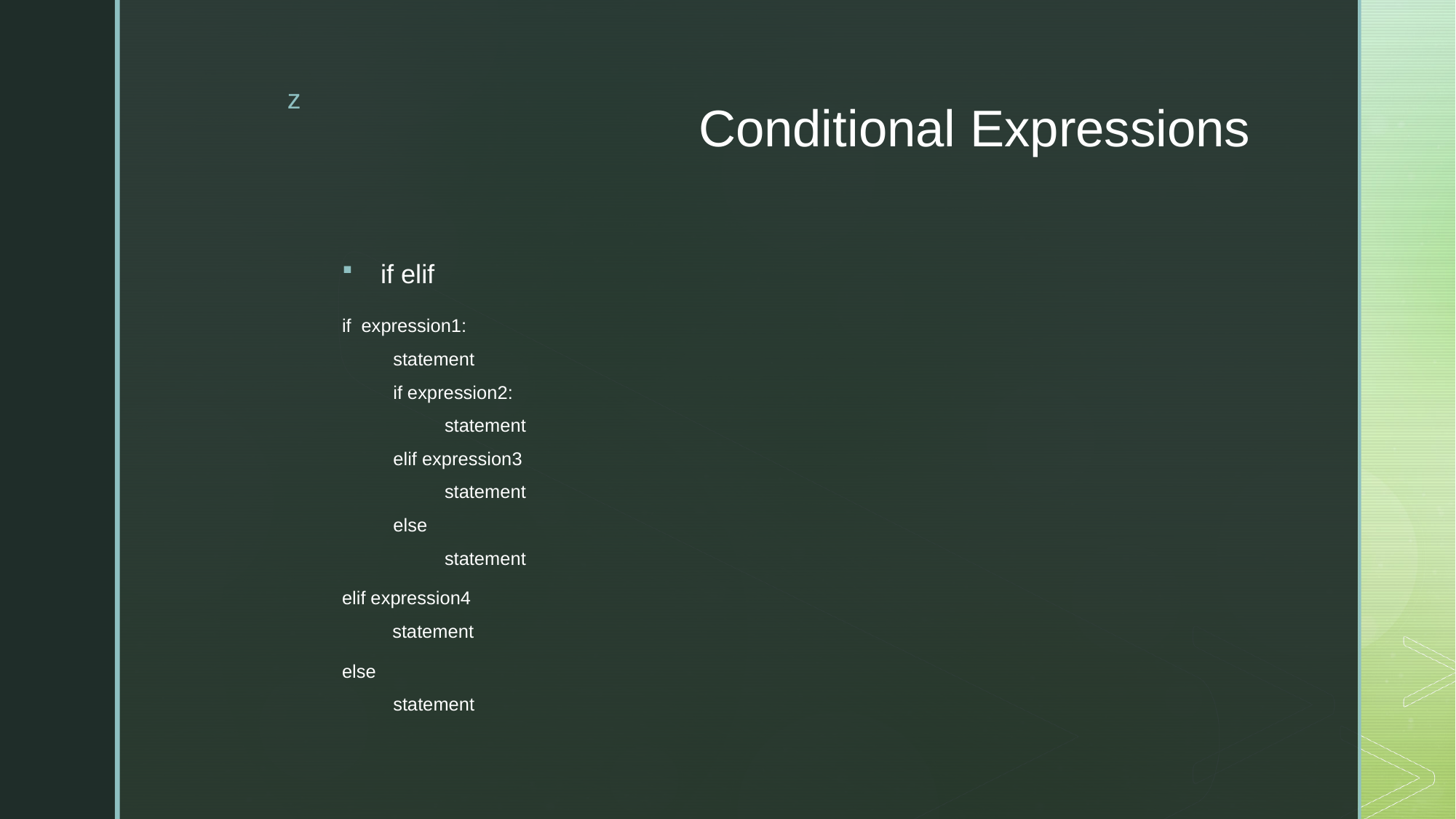

# Conditional Expressions
if elif
if  expression1:
statement
if expression2:
statement
elif expression3
statement
else
statement
elif expression4
statement
else
statement